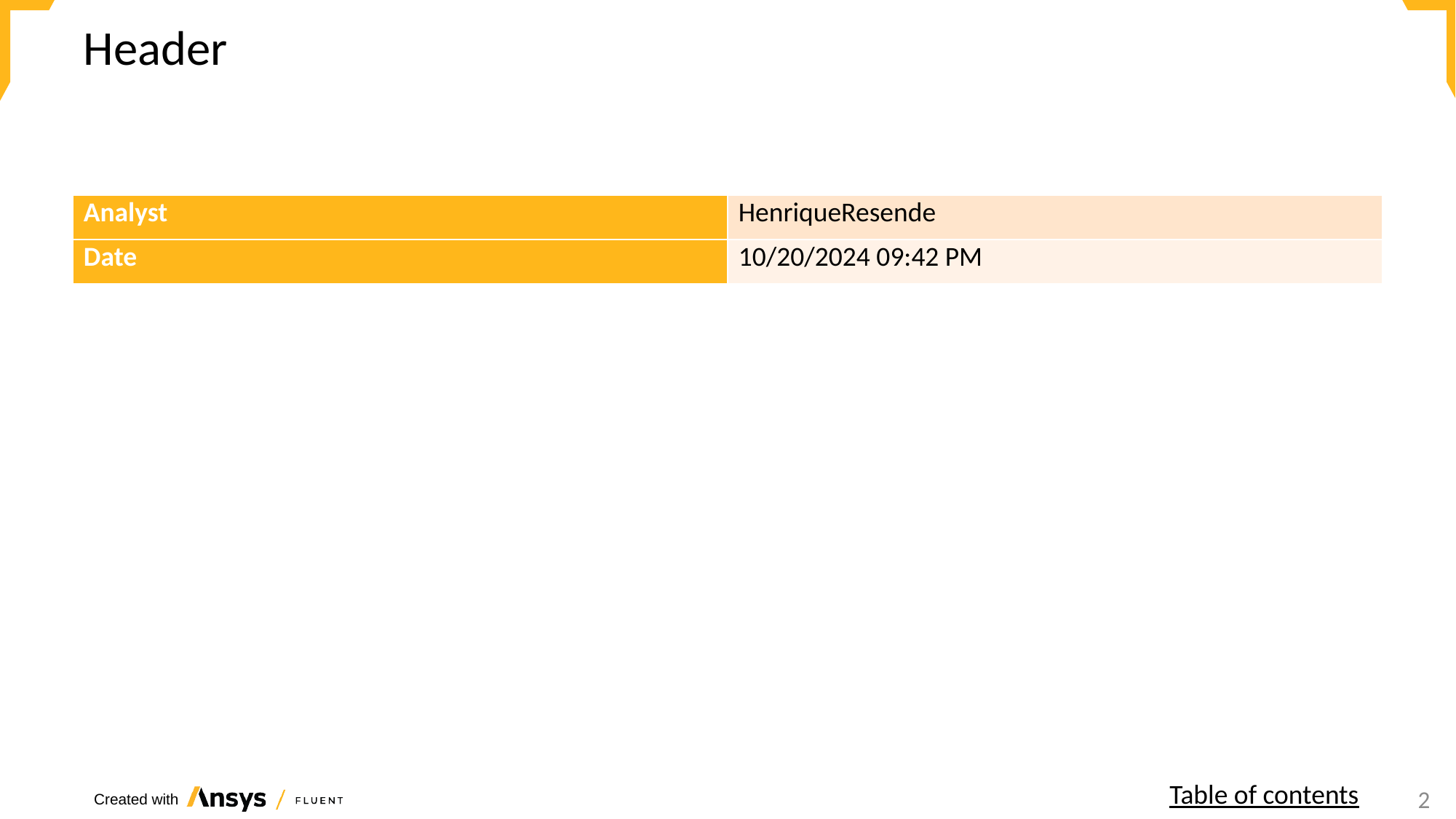

# Header

| Analyst | HenriqueResende |
| --- | --- |
| Date | 10/20/2024 09:42 PM |
Table of contents
2